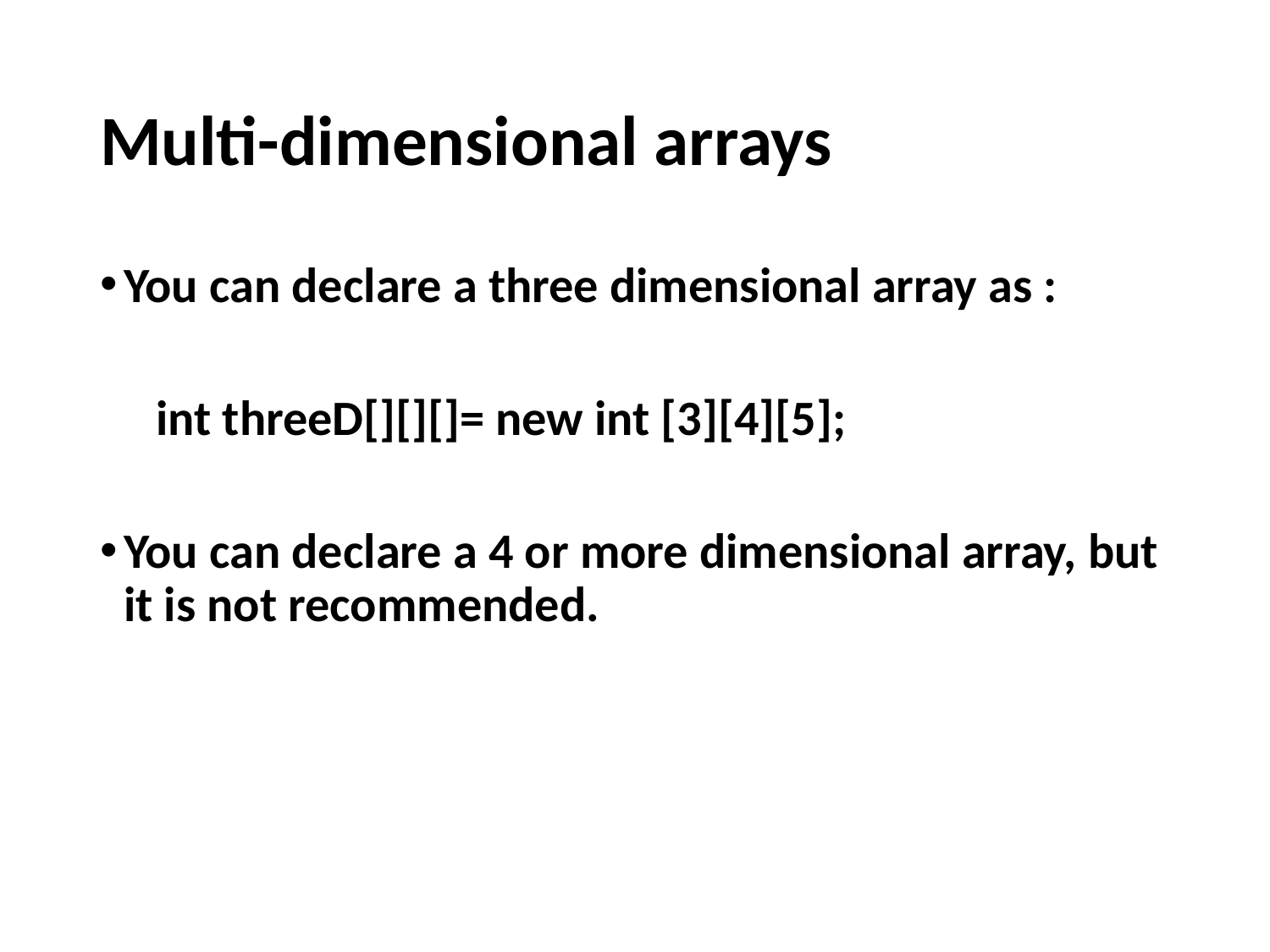

# Multi-dimensional arrays
You can declare a three dimensional array as :

     int threeD[][][]= new int [3][4][5];

You can declare a 4 or more dimensional array, but it is not recommended.